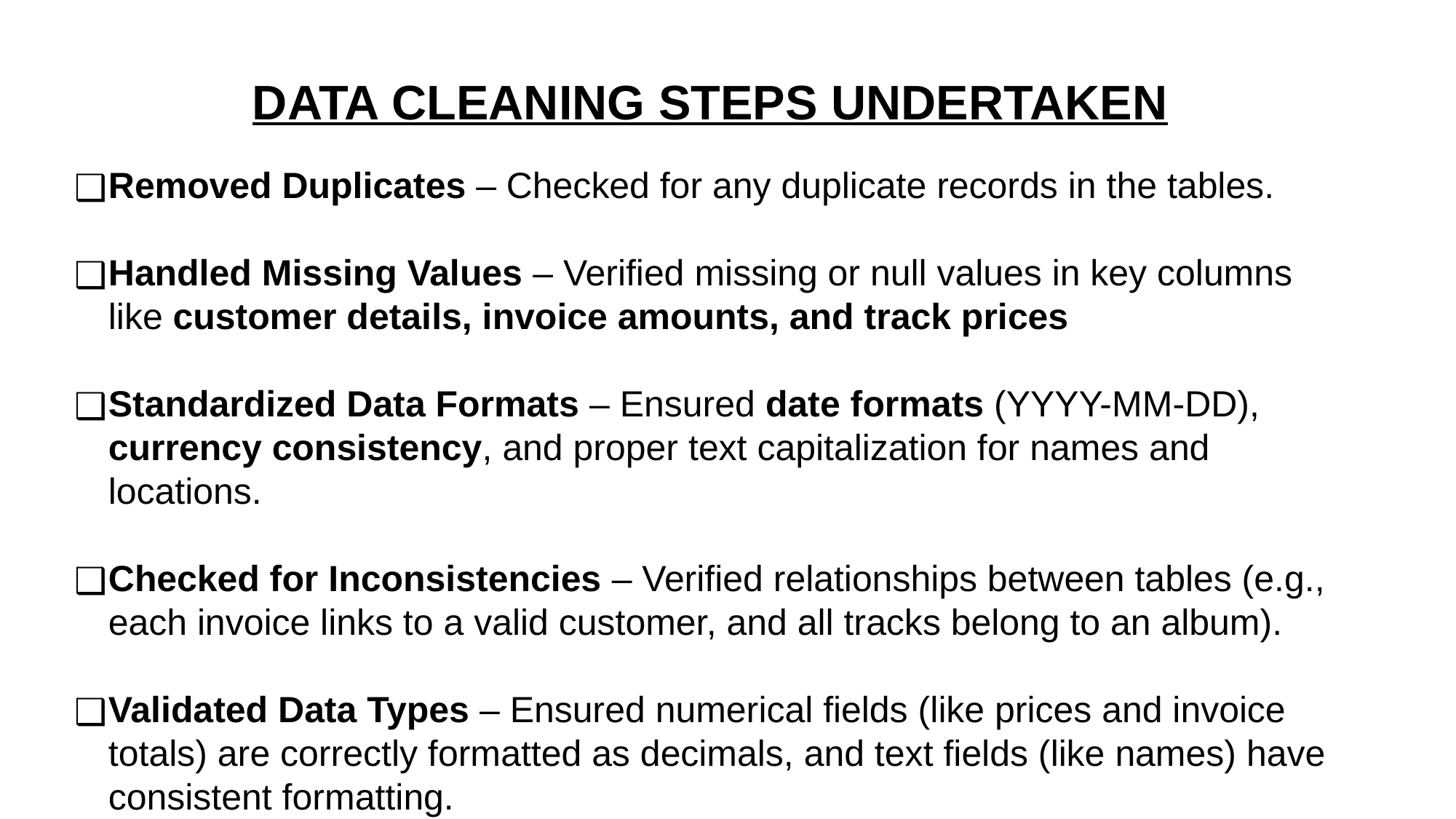

DATA CLEANING STEPS UNDERTAKEN

Removed Duplicates – Checked for any duplicate records in the tables.

Handled Missing Values – Verified missing or null values in key columns like customer details, invoice amounts, and track prices

Standardized Data Formats – Ensured date formats (YYYY-MM-DD), currency consistency, and proper text capitalization for names and locations.

Checked for Inconsistencies – Verified relationships between tables (e.g., each invoice links to a valid customer, and all tracks belong to an album).

Validated Data Types – Ensured numerical fields (like prices and invoice totals) are correctly formatted as decimals, and text fields (like names) have consistent formatting.